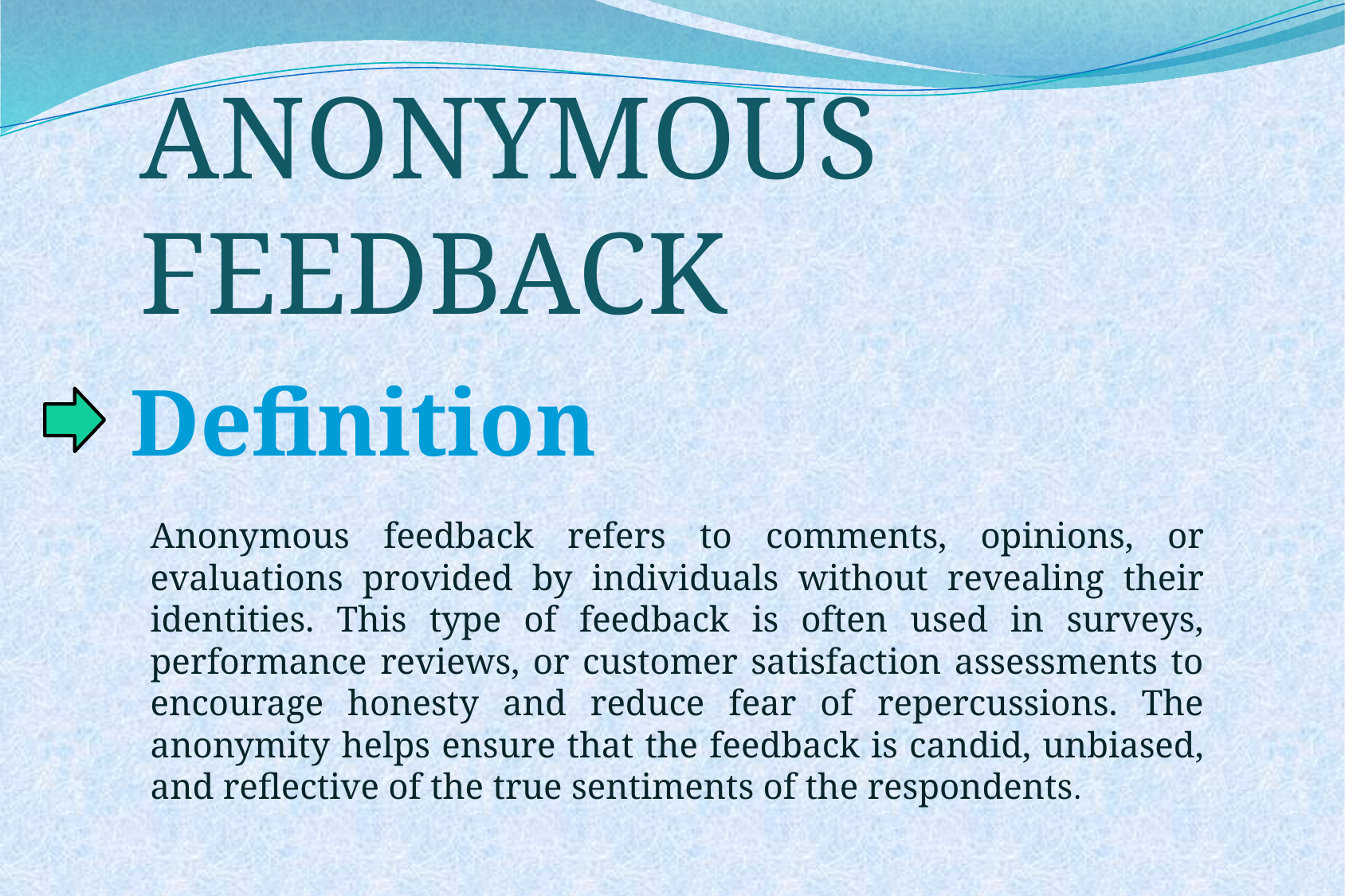

ANONYMOUS  FEEDBACK
Definition

Anonymous feedback refers to comments, opinions, or evaluations provided by individuals without revealing their identities. This type of feedback is often used in surveys, performance reviews, or customer satisfaction assessments to encourage honesty and reduce fear of repercussions. The anonymity helps ensure that the feedback is candid, unbiased, and reflective of the true sentiments of the respondents.